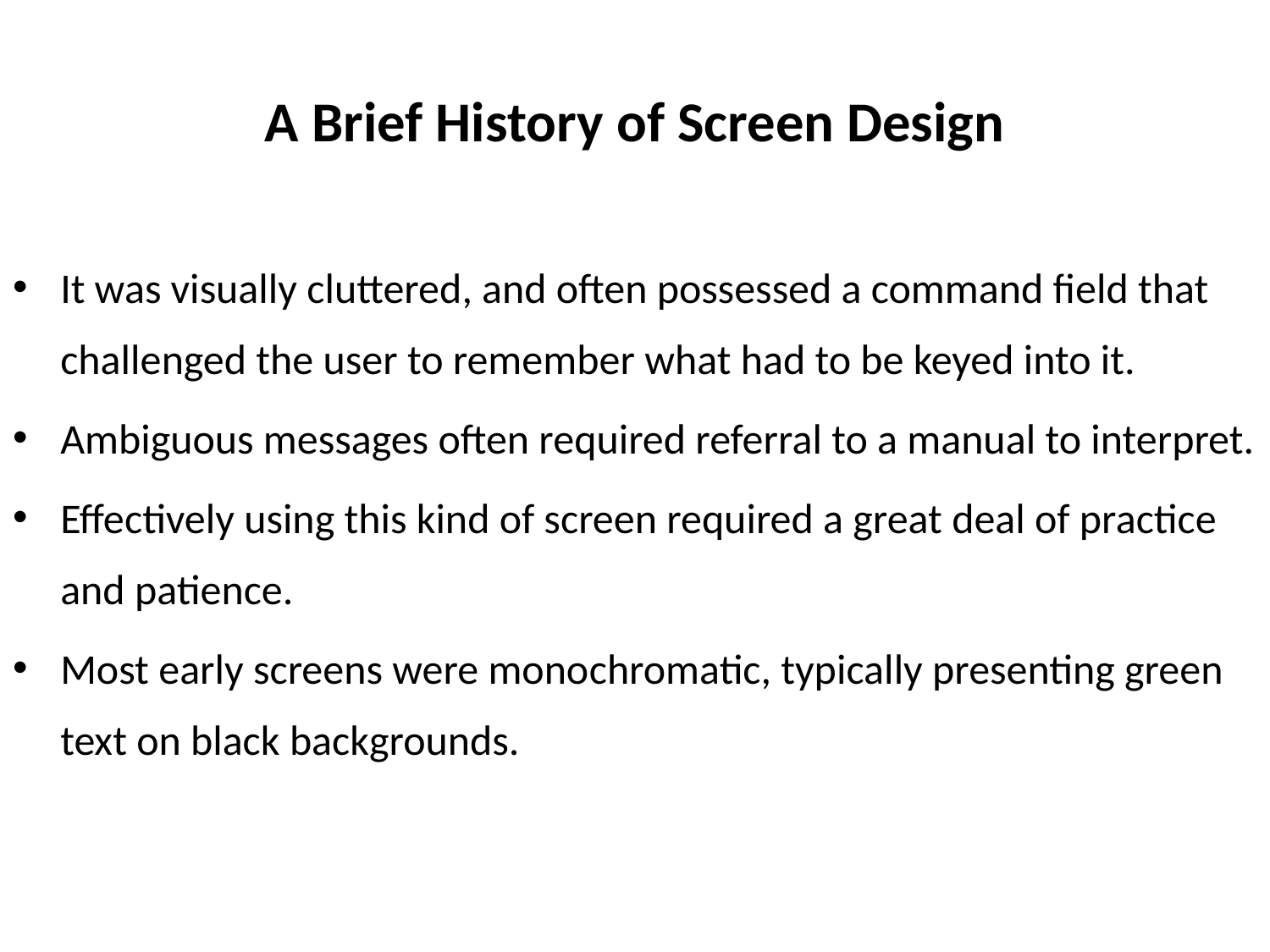

A Brief History of Screen Design

It was visually cluttered, and often possessed a command field that challenged the user to remember what had to be keyed into it.
Ambiguous messages often required referral to a manual to interpret.
Effectively using this kind of screen required a great deal of practice and patience.
Most early screens were mono­chromatic, typically presenting green text on black backgrounds.